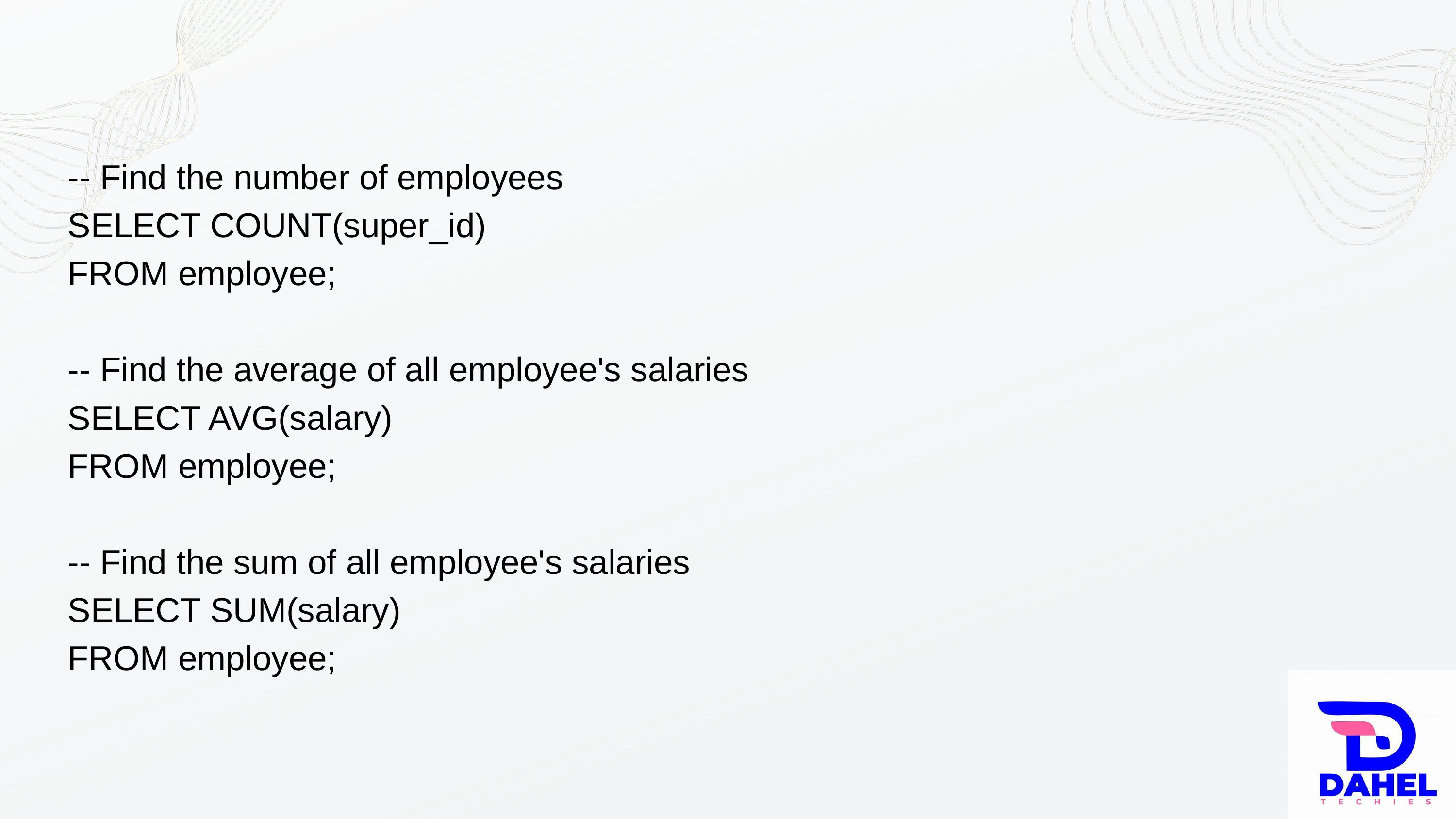

-- Find the number of employees
SELECT COUNT(super_id)
FROM employee;

-- Find the average of all employee's salaries
SELECT AVG(salary)
FROM employee;

-- Find the sum of all employee's salaries
SELECT SUM(salary)
FROM employee;